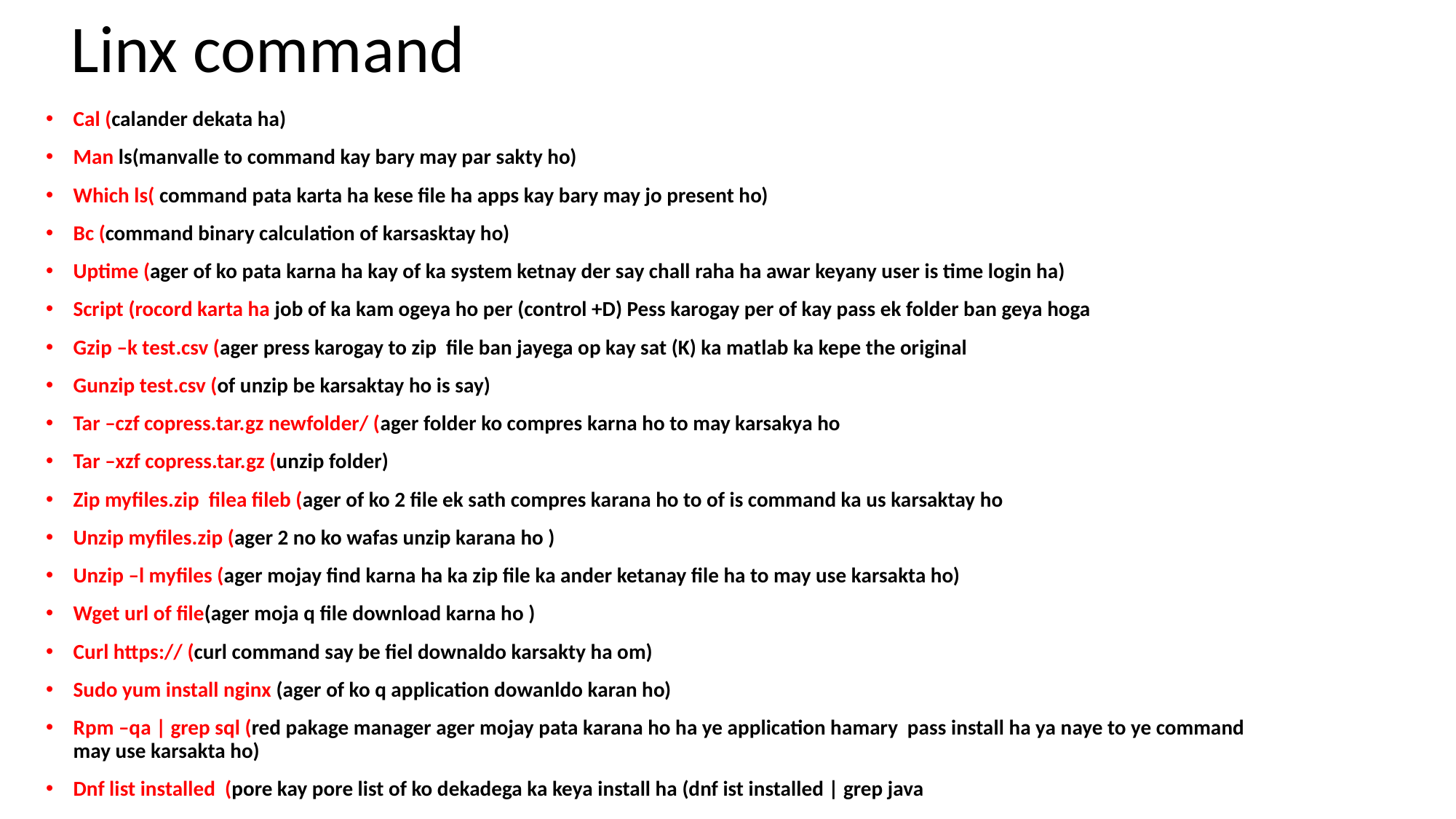

# Linx command
Cal (calander dekata ha)
Man ls(manvalle to command kay bary may par sakty ho)
Which ls( command pata karta ha kese file ha apps kay bary may jo present ho)
Bc (command binary calculation of karsasktay ho)
Uptime (ager of ko pata karna ha kay of ka system ketnay der say chall raha ha awar keyany user is time login ha)
Script (rocord karta ha job of ka kam ogeya ho per (control +D) Pess karogay per of kay pass ek folder ban geya hoga
Gzip –k test.csv (ager press karogay to zip  file ban jayega op kay sat (K) ka matlab ka kepe the original
Gunzip test.csv (of unzip be karsaktay ho is say)
Tar –czf copress.tar.gz newfolder/ (ager folder ko compres karna ho to may karsakya ho
Tar –xzf copress.tar.gz (unzip folder)
Zip myfiles.zip  filea fileb (ager of ko 2 file ek sath compres karana ho to of is command ka us karsaktay ho
Unzip myfiles.zip (ager 2 no ko wafas unzip karana ho )
Unzip –l myfiles (ager mojay find karna ha ka zip file ka ander ketanay file ha to may use karsakta ho)
Wget url of file(ager moja q file download karna ho )
Curl https:// (curl command say be fiel downaldo karsakty ha om)
Sudo yum install nginx (ager of ko q application dowanldo karan ho)
Rpm –qa | grep sql (red pakage manager ager mojay pata karana ho ha ye application hamary  pass install ha ya naye to ye command may use karsakta ho)
Dnf list installed  (pore kay pore list of ko dekadega ka keya install ha (dnf ist installed | grep java